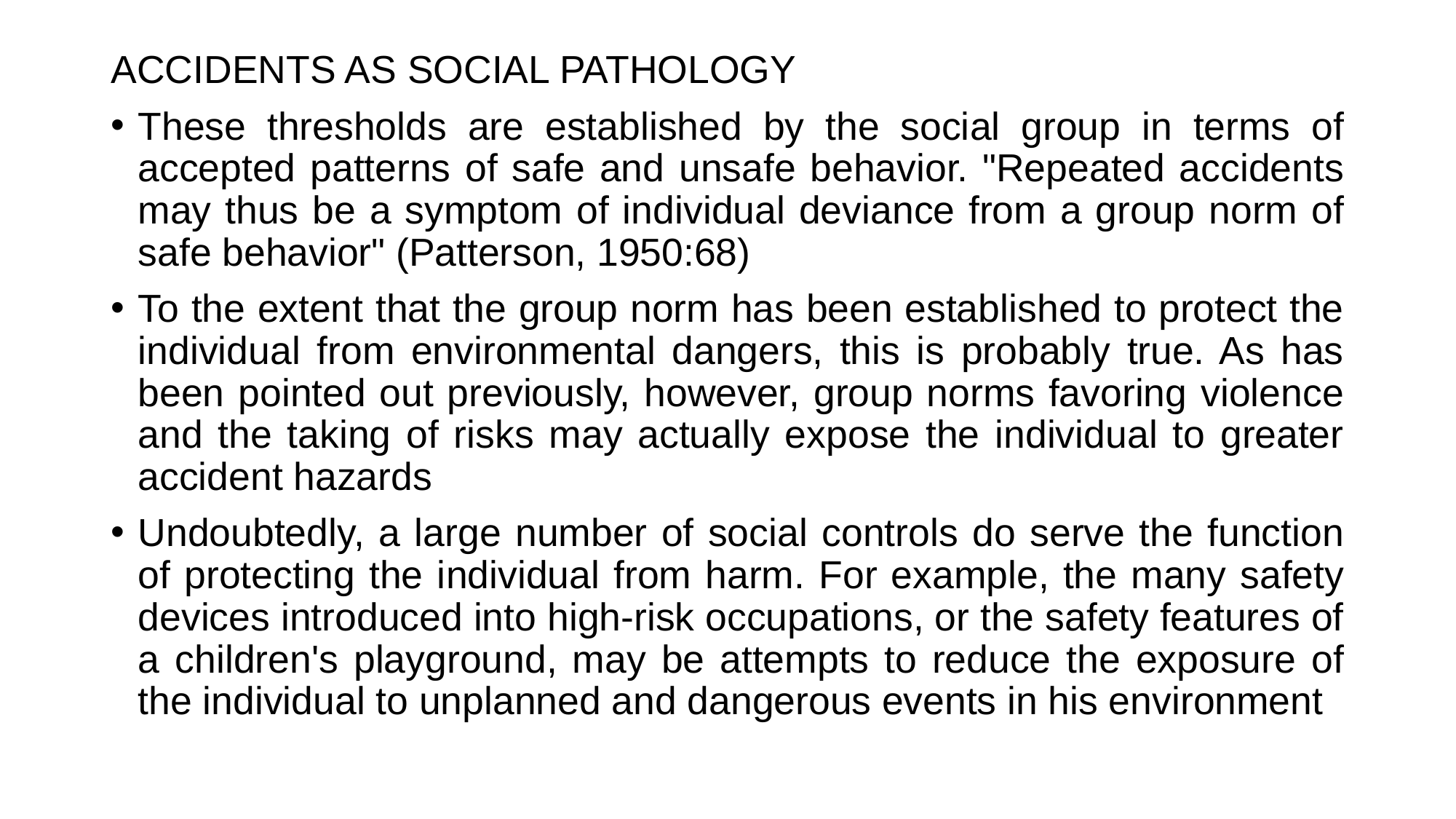

ACCIDENTS AS SOCIAL PATHOLOGY
These thresholds are established by the social group in terms of accepted patterns of safe and unsafe behavior. "Repeated accidents may thus be a symptom of individual deviance from a group norm of safe behavior" (Patterson, 1950:68)
To the extent that the group norm has been established to protect the individual from environmental dangers, this is probably true. As has been pointed out previously, however, group norms favoring violence and the taking of risks may actually expose the individual to greater accident hazards
Undoubtedly, a large number of social controls do serve the function of protecting the individual from harm. For example, the many safety devices introduced into high-risk occupations, or the safety features of a children's playground, may be attempts to reduce the exposure of the individual to unplanned and dangerous events in his environment